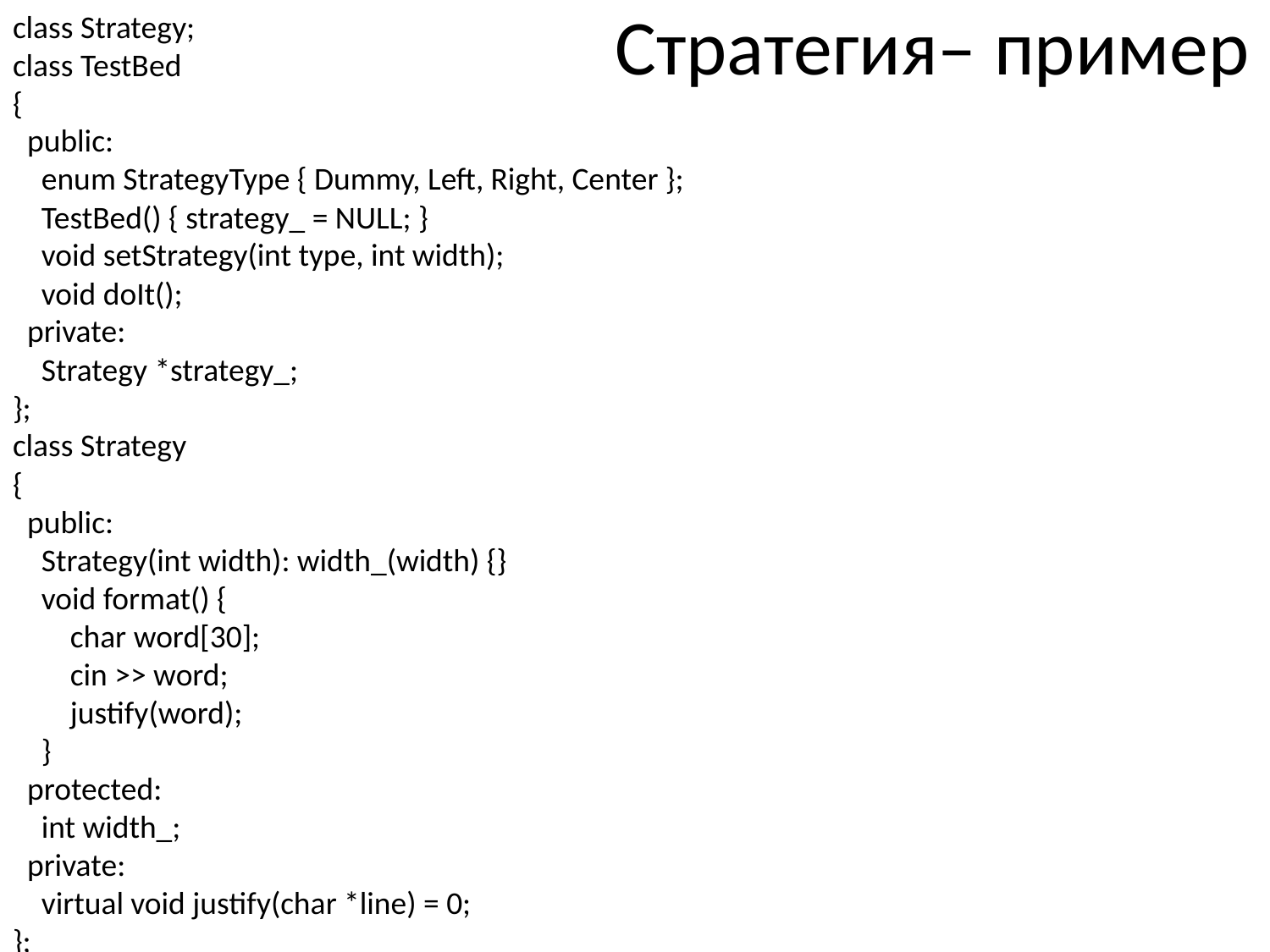

class Strategy;
class TestBed
{
  public:
    enum StrategyType { Dummy, Left, Right, Center };
    TestBed() { strategy_ = NULL; }
    void setStrategy(int type, int width);
    void doIt();
  private:
    Strategy *strategy_;
};
class Strategy
{
  public:
    Strategy(int width): width_(width) {}
    void format() {
        char word[30];
        cin >> word;
        justify(word);
    }
  protected:
    int width_;
  private:
    virtual void justify(char *line) = 0;
};
# Стратегия– пример